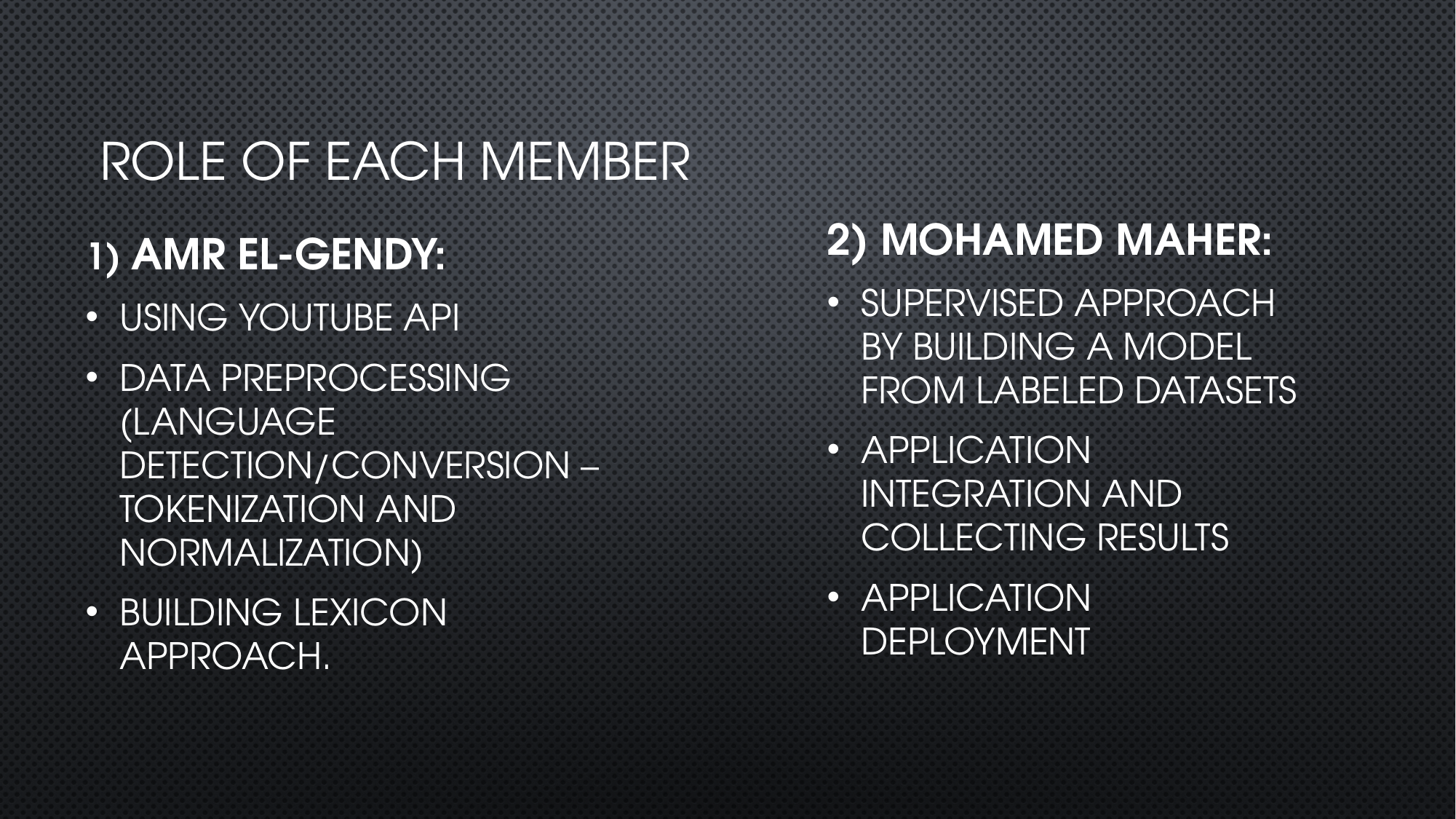

# Role of Each Member
1) Amr El-Gendy:
Using YouTube API
Data Preprocessing (Language Detection/Conversion – Tokenization and Normalization)
Building Lexicon Approach.

2) Mohamed Maher:
Supervised approach by Building a Model from Labeled Datasets
Application Integration and Collecting results
Application Deployment